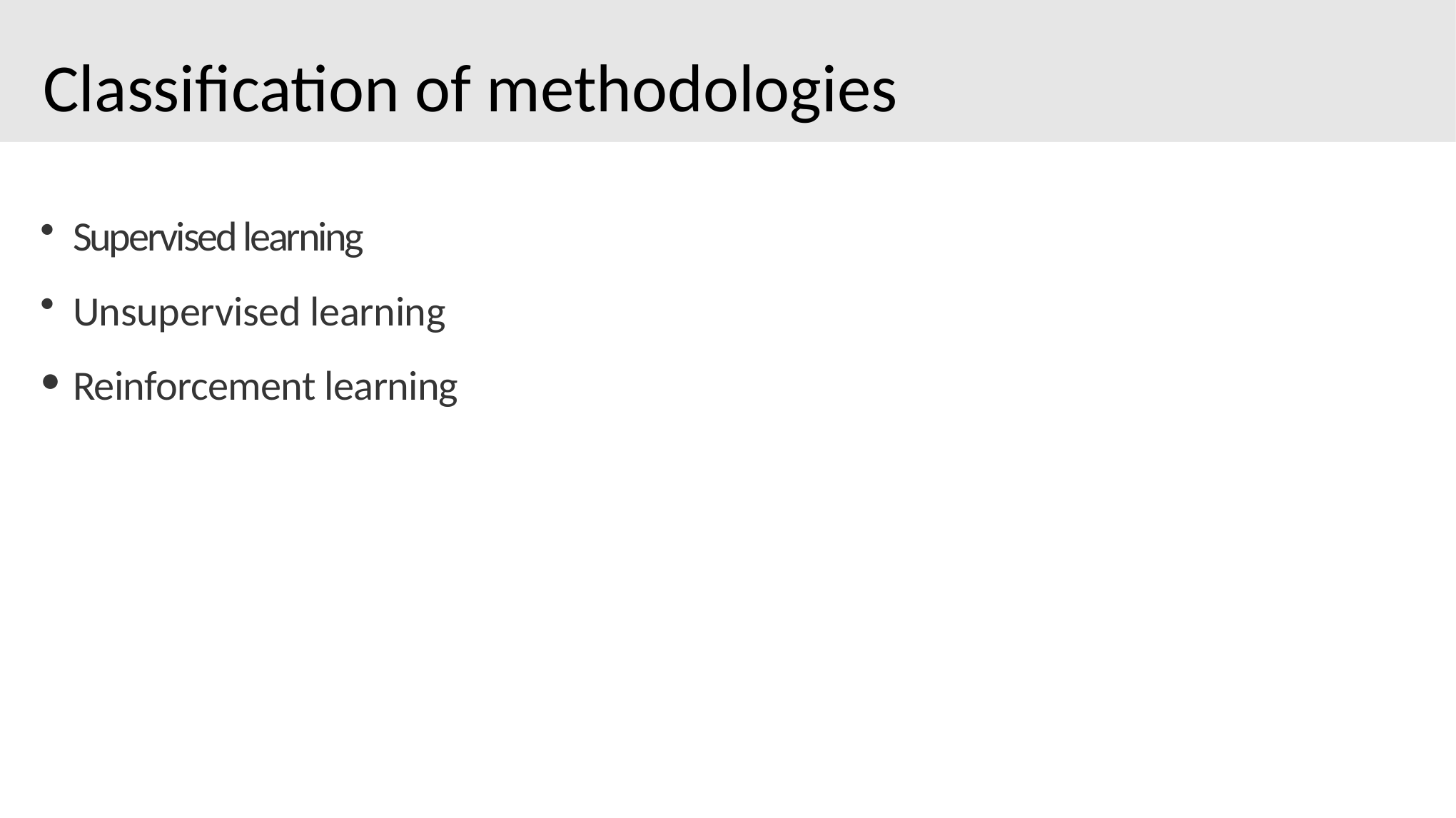

# Classification of methodologies
Supervised learning
Unsupervised learning
Reinforcement learning